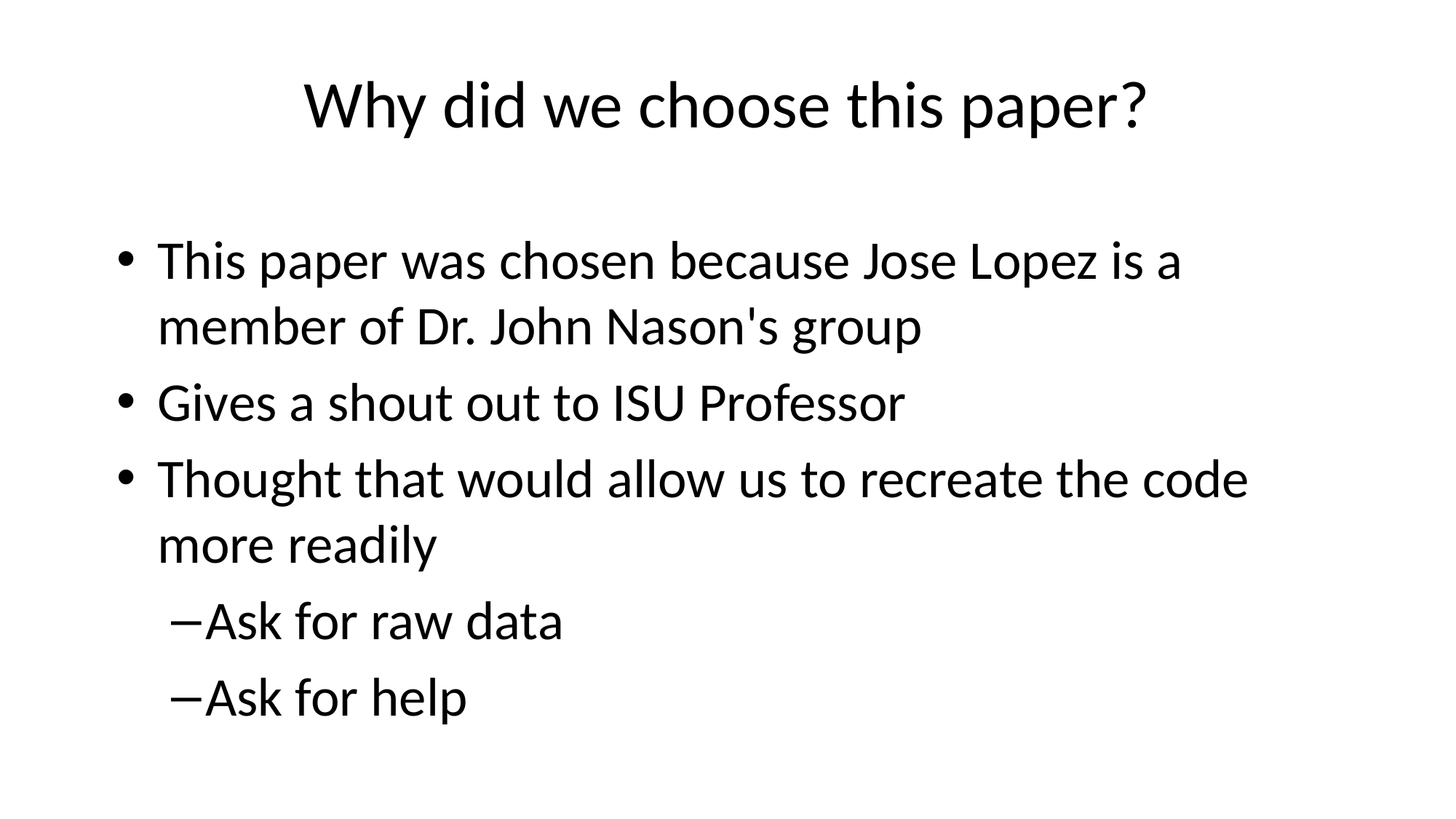

# Why did we choose this paper?
This paper was chosen because Jose Lopez is a member of Dr. John Nason's group
Gives a shout out to ISU Professor
Thought that would allow us to recreate the code more readily
Ask for raw data
Ask for help